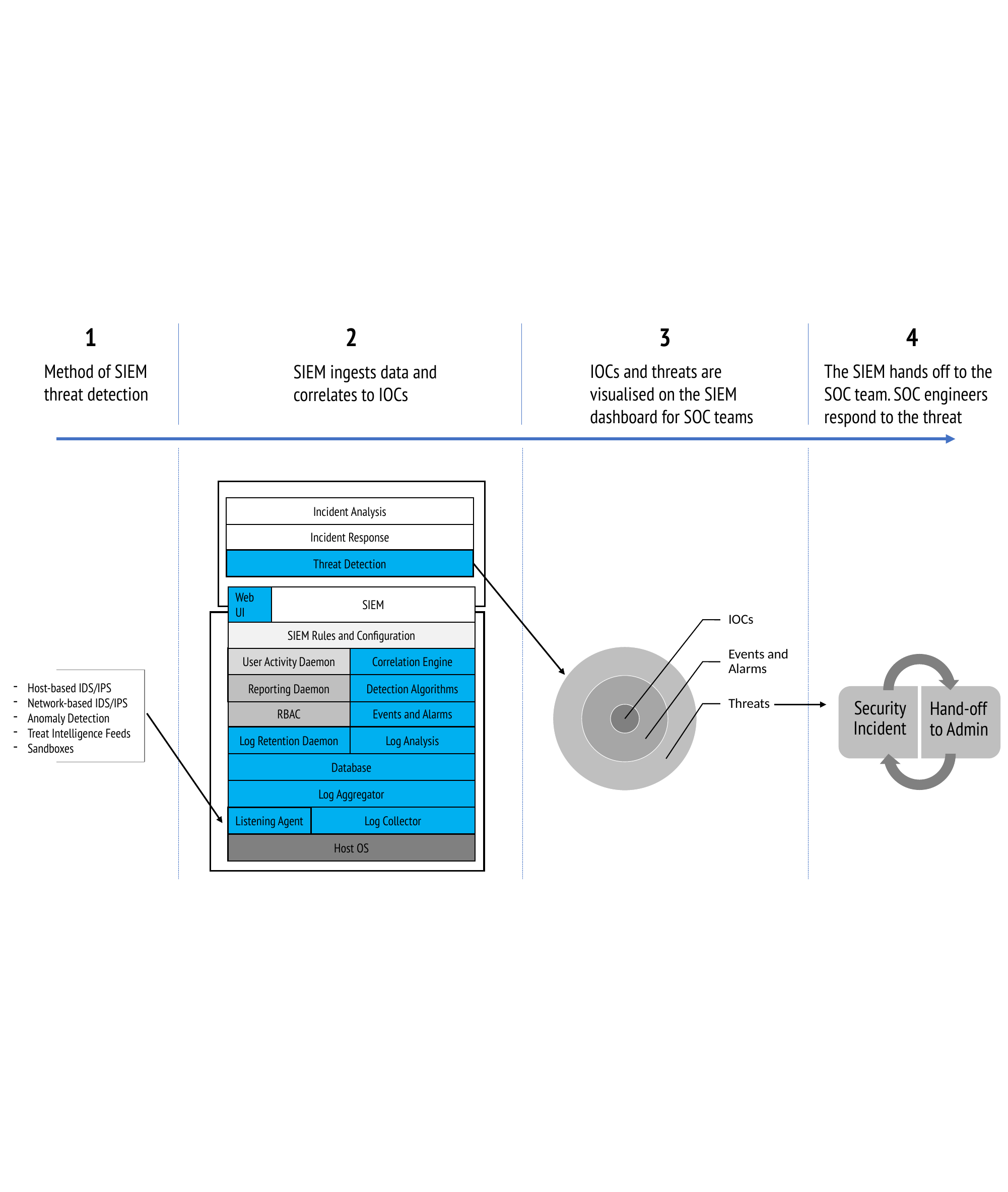

4
3
2
1
IOCs and threats are visualised on the SIEM dashboard for SOC teams
The SIEM hands off to the SOC team. SOC engineers respond to the threat
Method of SIEM threat detection
SIEM ingests data and correlates to IOCs

Incident Analysis
Incident Response
Threat Detection
Web UI
SIEM

SIEM Rules and Configuration
User Activity Daemon
Correlation Engine
Reporting Daemon
Detection Algorithms
RBAC
Events and Alarms
Log Retention Daemon
Log Analysis
Database
Log Aggregator
Listening Agent
Log Collector
Host OS
IOCs
Events and Alarms
Threats
Security Incident
Hand-off to Admin
Host-based IDS/IPS
Network-based IDS/IPS
Anomaly Detection
Treat Intelligence Feeds
Sandboxes